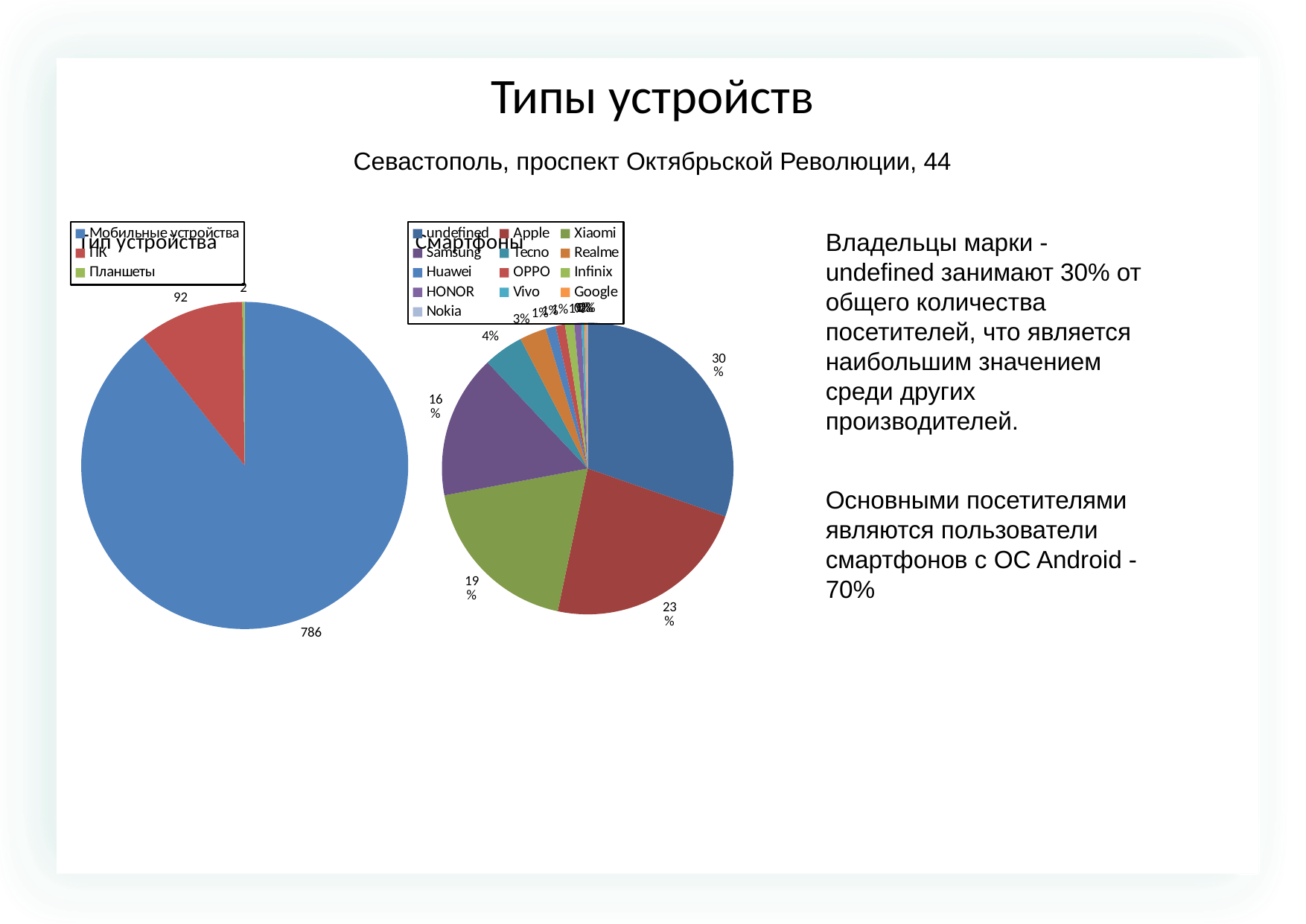

Типы устройств
Севастополь, проспект Октябрьской Революции, 44

### Chart: Тип устройства

| Category |  |
|---|---|
| Мобильные устройства | 786.0 |
| ПК | 92.0 |
| Планшеты | 2.0 |

### Chart: Смартфоны

| Category |  |
|---|---|
| undefined | 267.0 |
| Apple | 202.0 |
| Xiaomi | 165.0 |
| Samsung | 140.0 |
| Tecno | 39.0 |
| Realme | 26.0 |
| Huawei | 10.0 |
| OPPO | 9.0 |
| Infinix | 9.0 |
| HONOR | 7.0 |
| Vivo | 3.0 |
| Google | 2.0 |
| Nokia | 1.0 |
Владельцы марки - undefined занимают 30% от общего количества посетителей, что является наибольшим значением среди других производителей.
Основными посетителями являются пользователи  смартфонов с OC Android - 70%